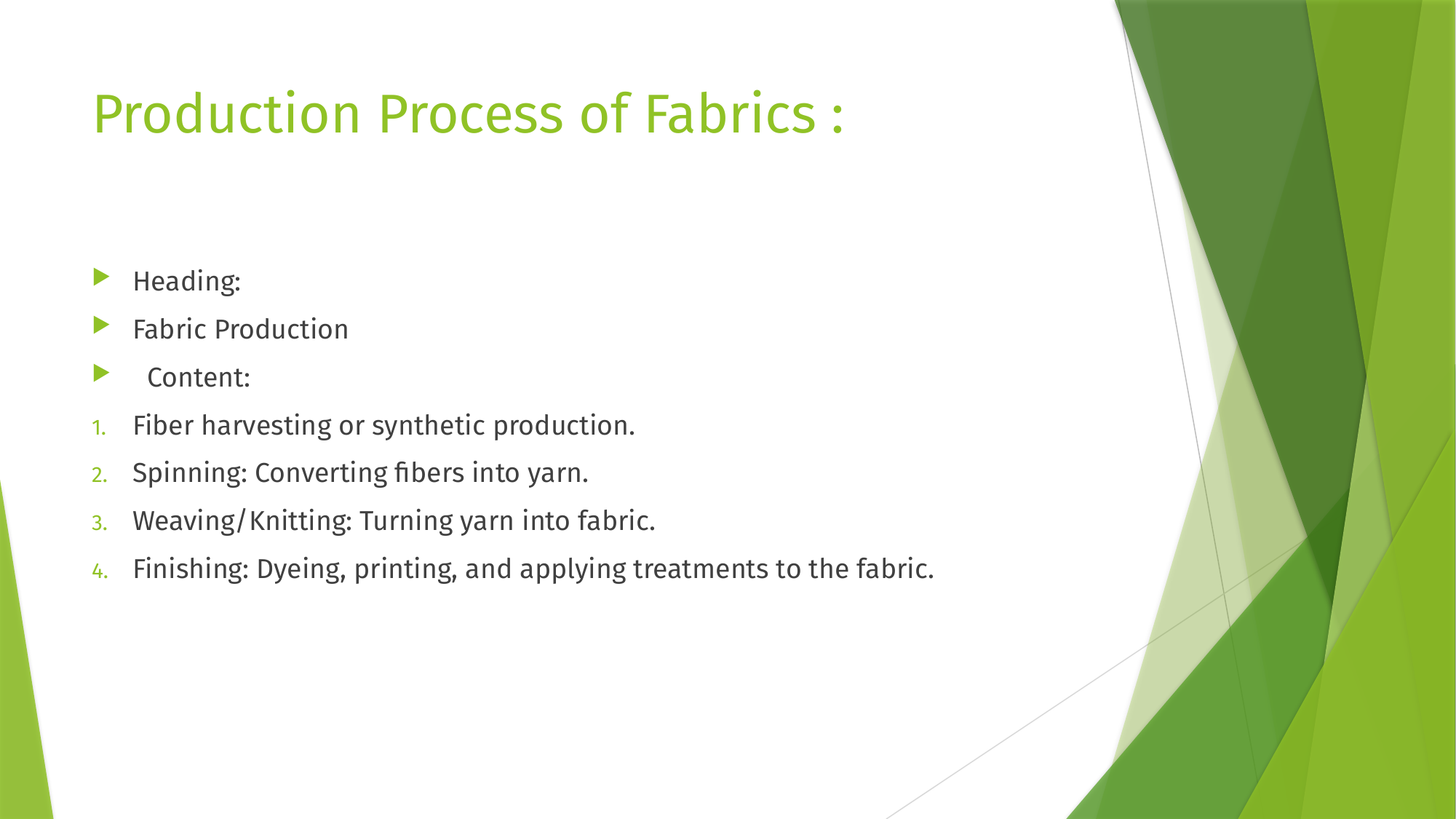

# Production Process of Fabrics :
Heading:
Fabric Production
  Content:
Fiber harvesting or synthetic production.
Spinning: Converting fibers into yarn.
Weaving/Knitting: Turning yarn into fabric.
Finishing: Dyeing, printing, and applying treatments to the fabric.